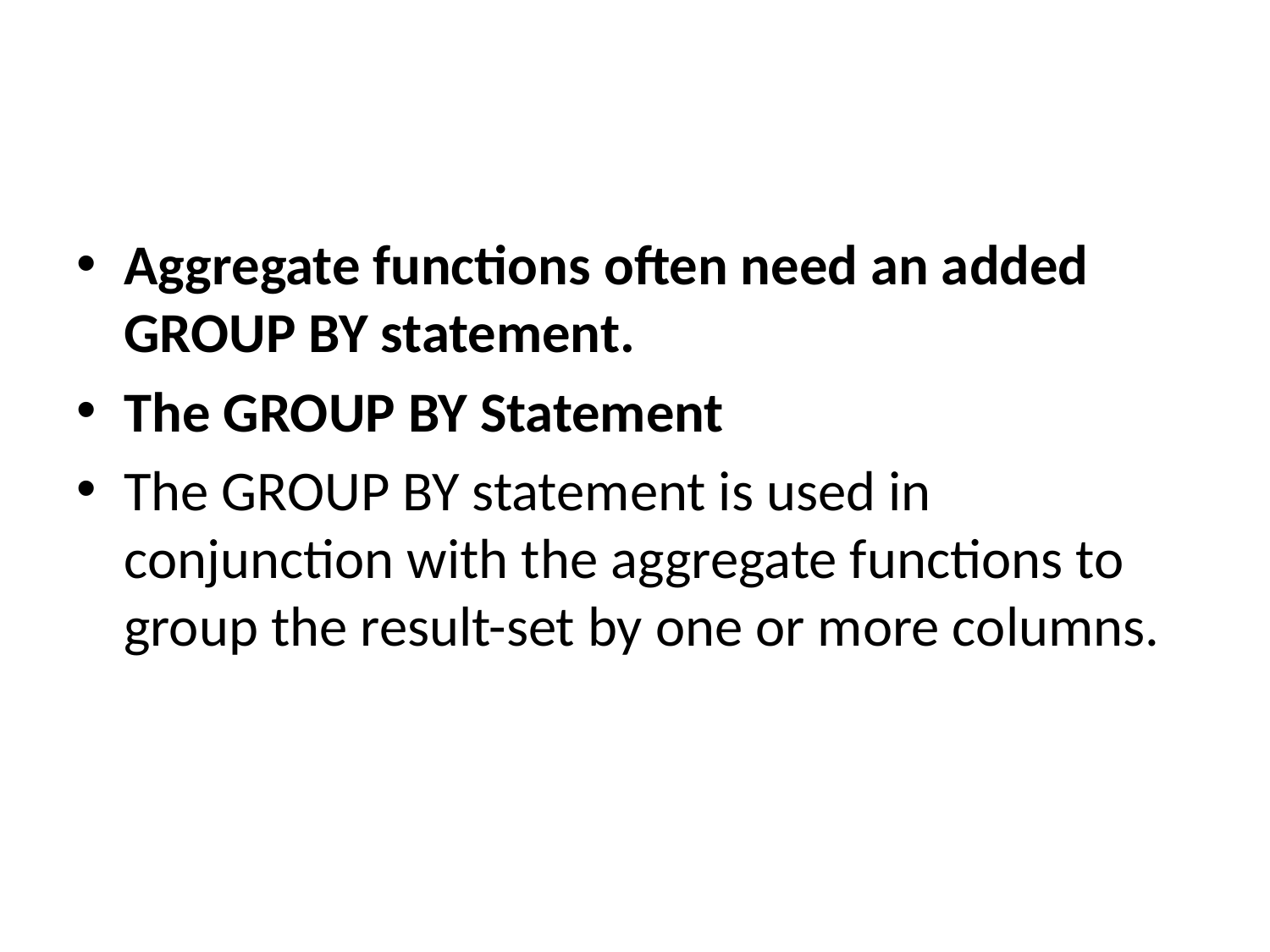

#
Aggregate functions often need an added GROUP BY statement.
The GROUP BY Statement
The GROUP BY statement is used in conjunction with the aggregate functions to group the result-set by one or more columns.